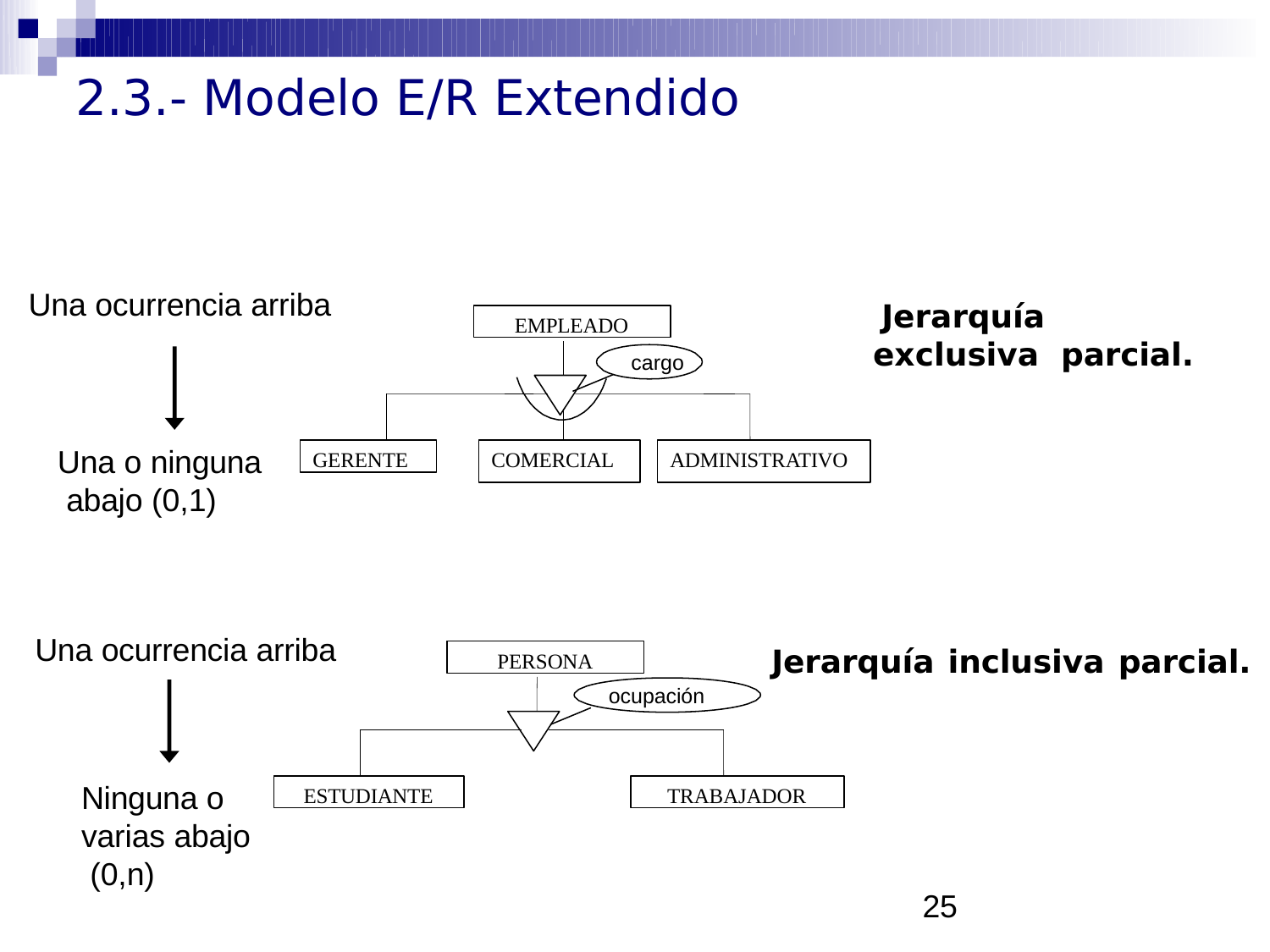

# 2.3.- Modelo E/R Extendido
Una ocurrencia arriba
Jerarquía	exclusiva  parcial.
EMPLEADO

cargo
Una o ninguna  abajo (0,1)
GERENTE

COMERCIAL
ADMINISTRATIVO
Una ocurrencia arriba
Jerarquía inclusiva parcial.
PERSONA

ocupación
Ninguna o  varias abajo  (0,n)
ESTUDIANTE
TRABAJADOR
25